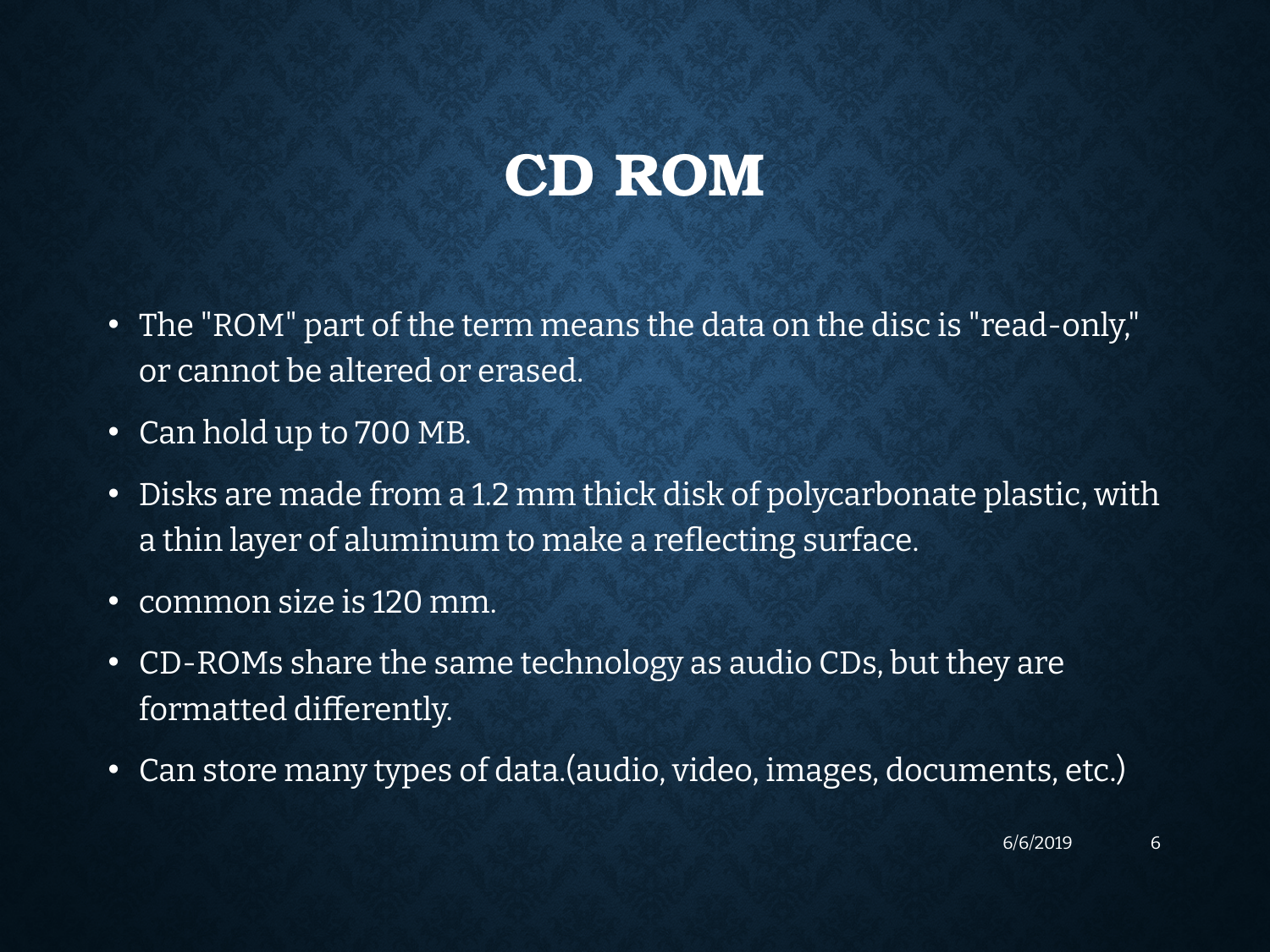

# CD rom
The "ROM" part of the term means the data on the disc is "read-only," or cannot be altered or erased.
Can hold up to 700 MB.
Disks are made from a 1.2 mm thick disk of polycarbonate plastic, with a thin layer of aluminum to make a reflecting surface.
common size is 120 mm.
CD-ROMs share the same technology as audio CDs, but they are formatted differently.
Can store many types of data.(audio, video, images, documents, etc.)

6/6/2019
6